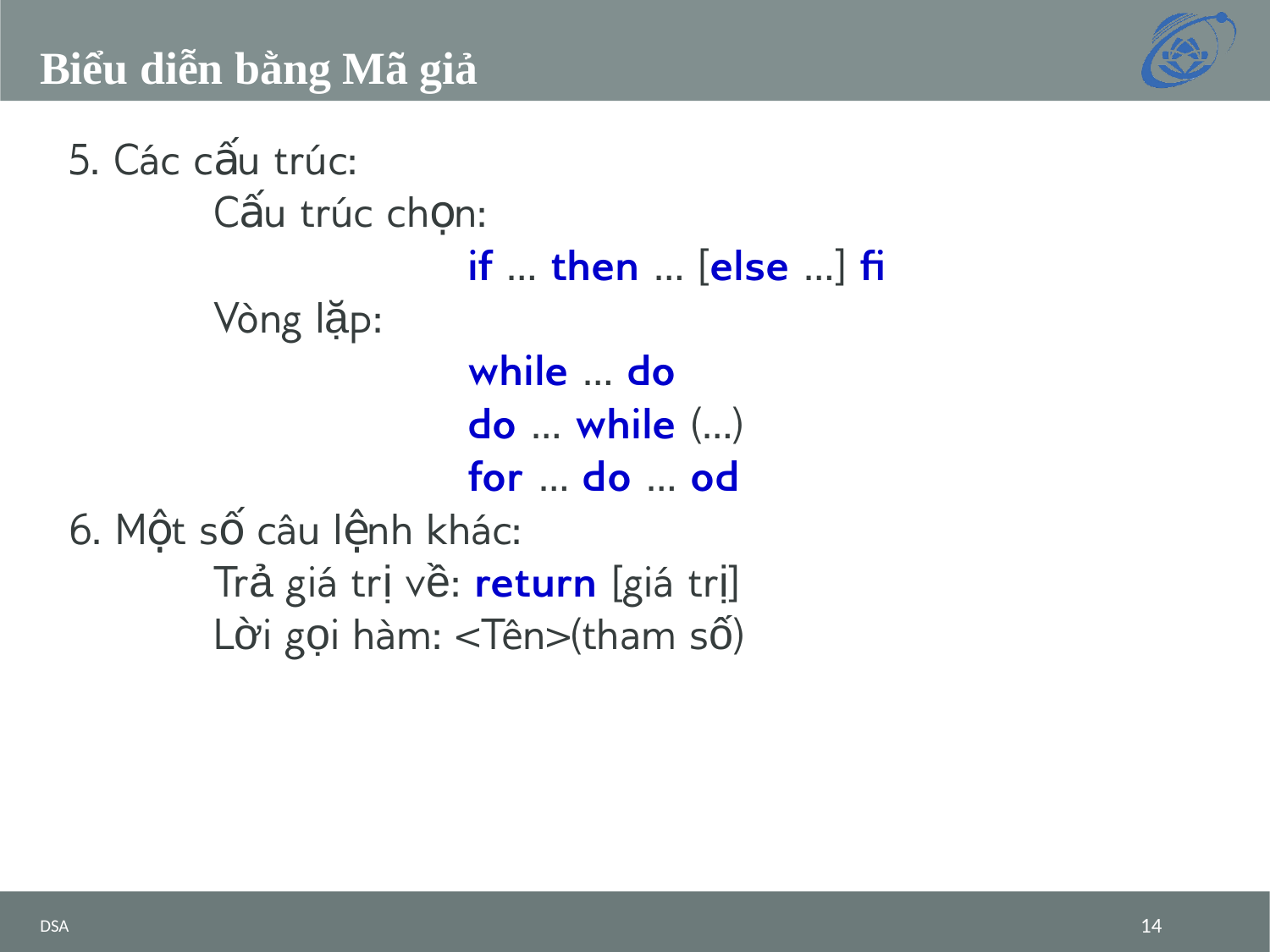

# Biểu diễn bằng Mã giả
5. Các cấu trúc:
		Cấu trúc chọn:
				if … then … [else …] fi
		Vòng lặp:
				while … do
				do … while (…)
				for … do … od
6. Một số câu lệnh khác:
		Trả giá trị về: return [giá trị]
		Lời gọi hàm: <Tên>(tham số)
DSA
14